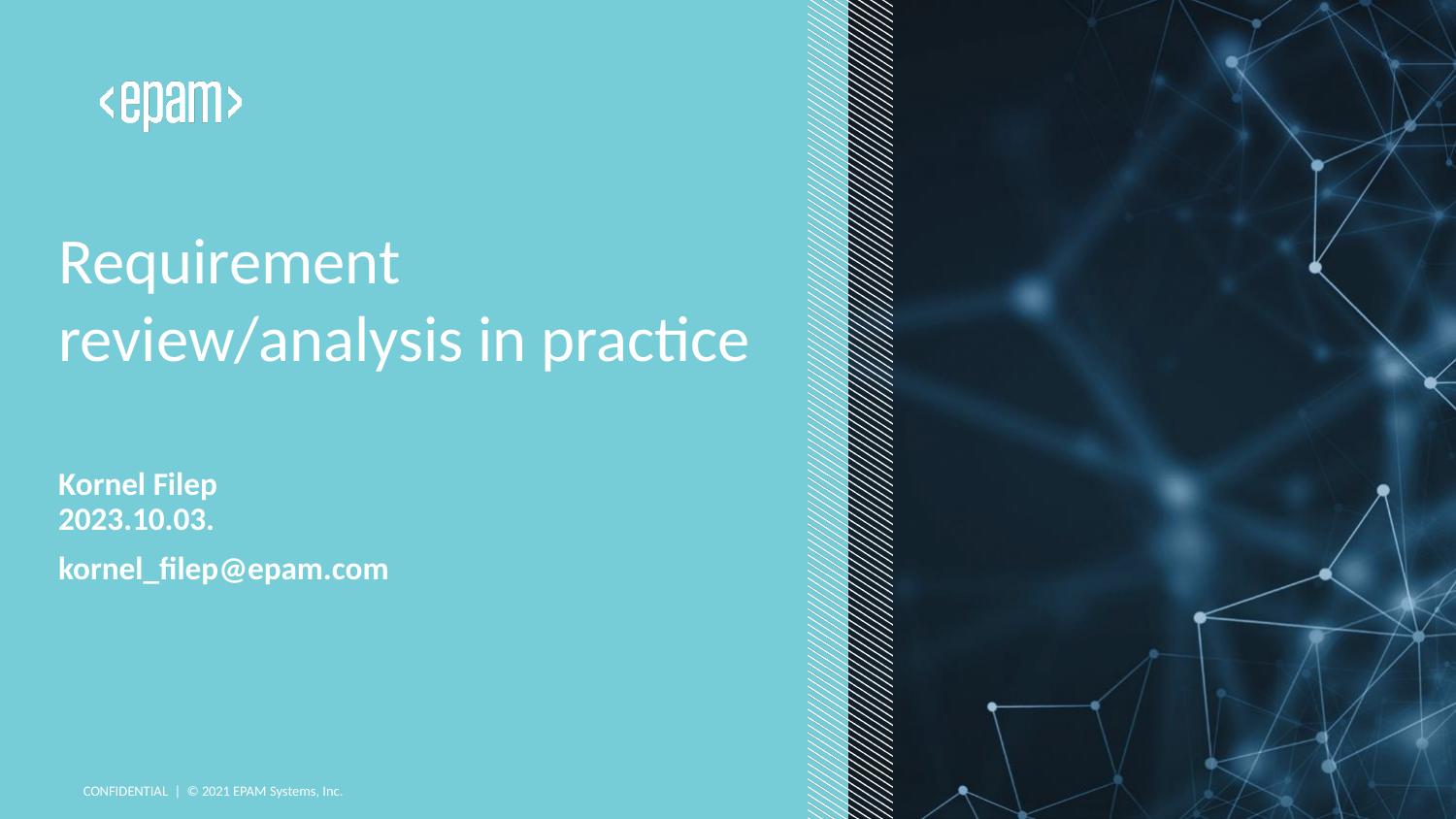

Requirement review/analysis in practice
Kornel Filep
2023.10.03.
kornel_filep@epam.com
CONFIDENTIAL  |  © 2021 EPAM Systems, Inc.